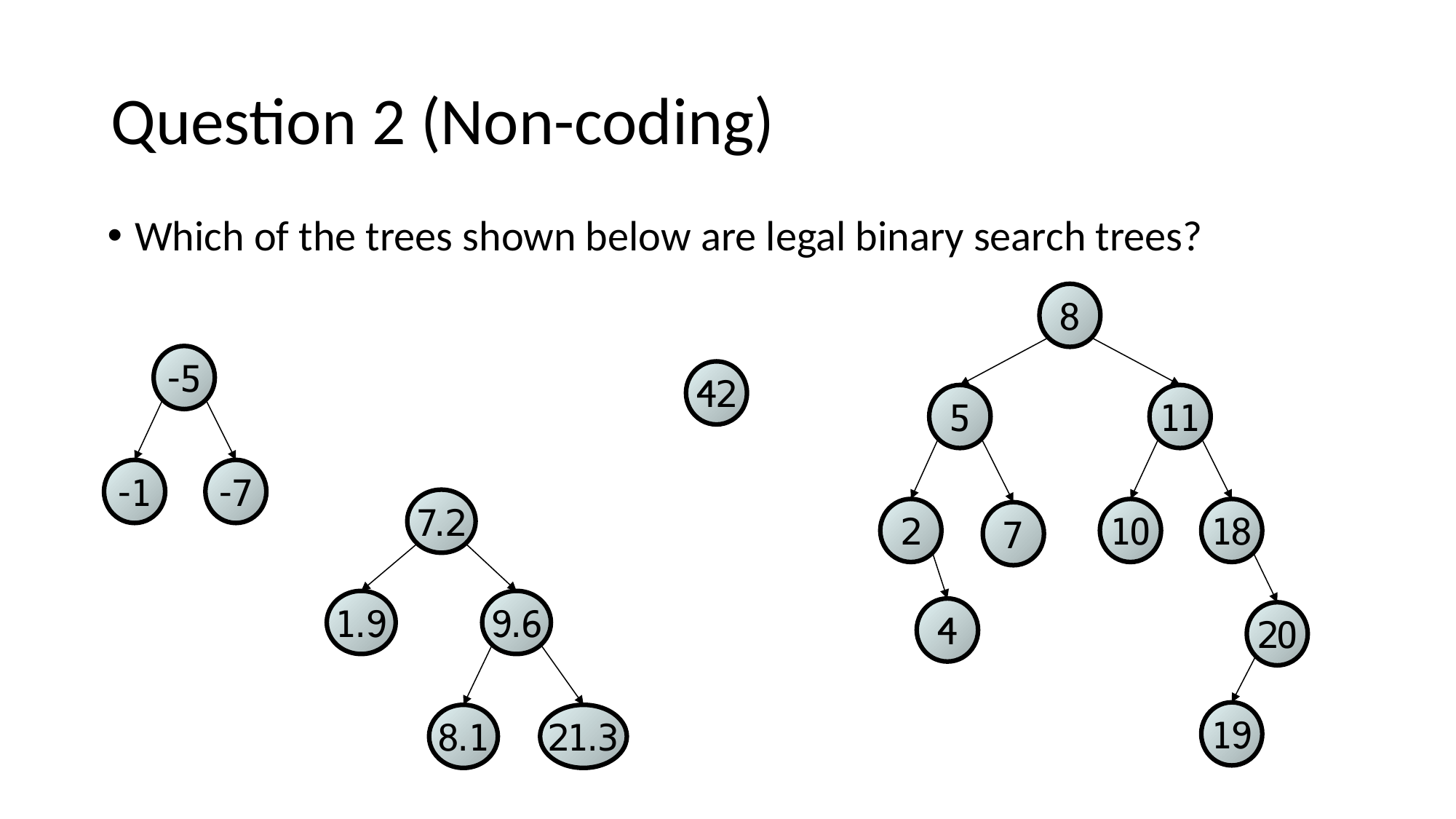

# Question 2 (Non-coding)
Which of the trees shown below are legal binary search trees?
8
5
11
2
10
18
7
4
20
19
-5
-1
-7
42
7.2
1.9
9.6
8.1
21.3